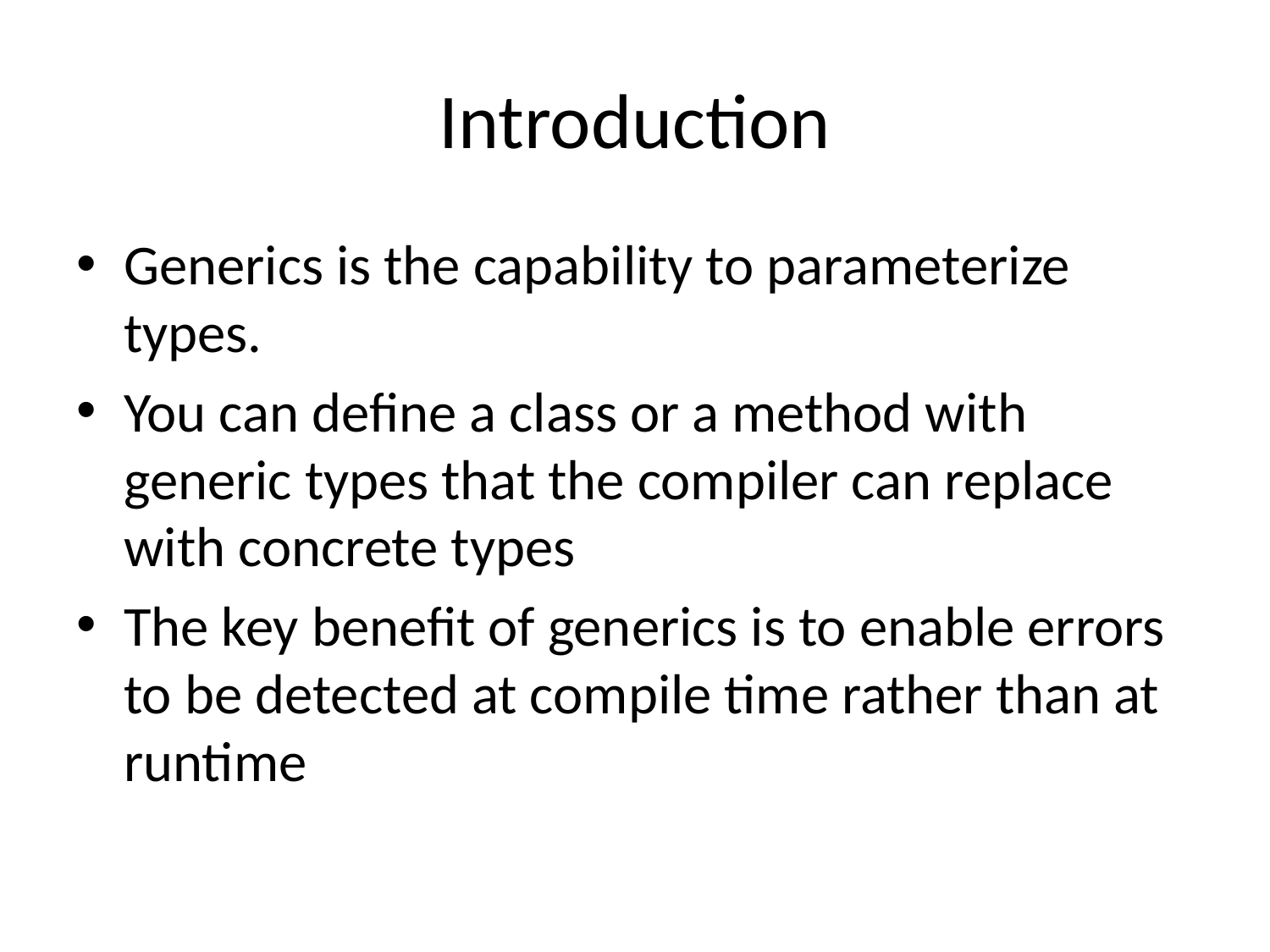

# Introduction
Generics is the capability to parameterize types.
You can define a class or a method with generic types that the compiler can replace with concrete types
The key benefit of generics is to enable errors to be detected at compile time rather than at runtime